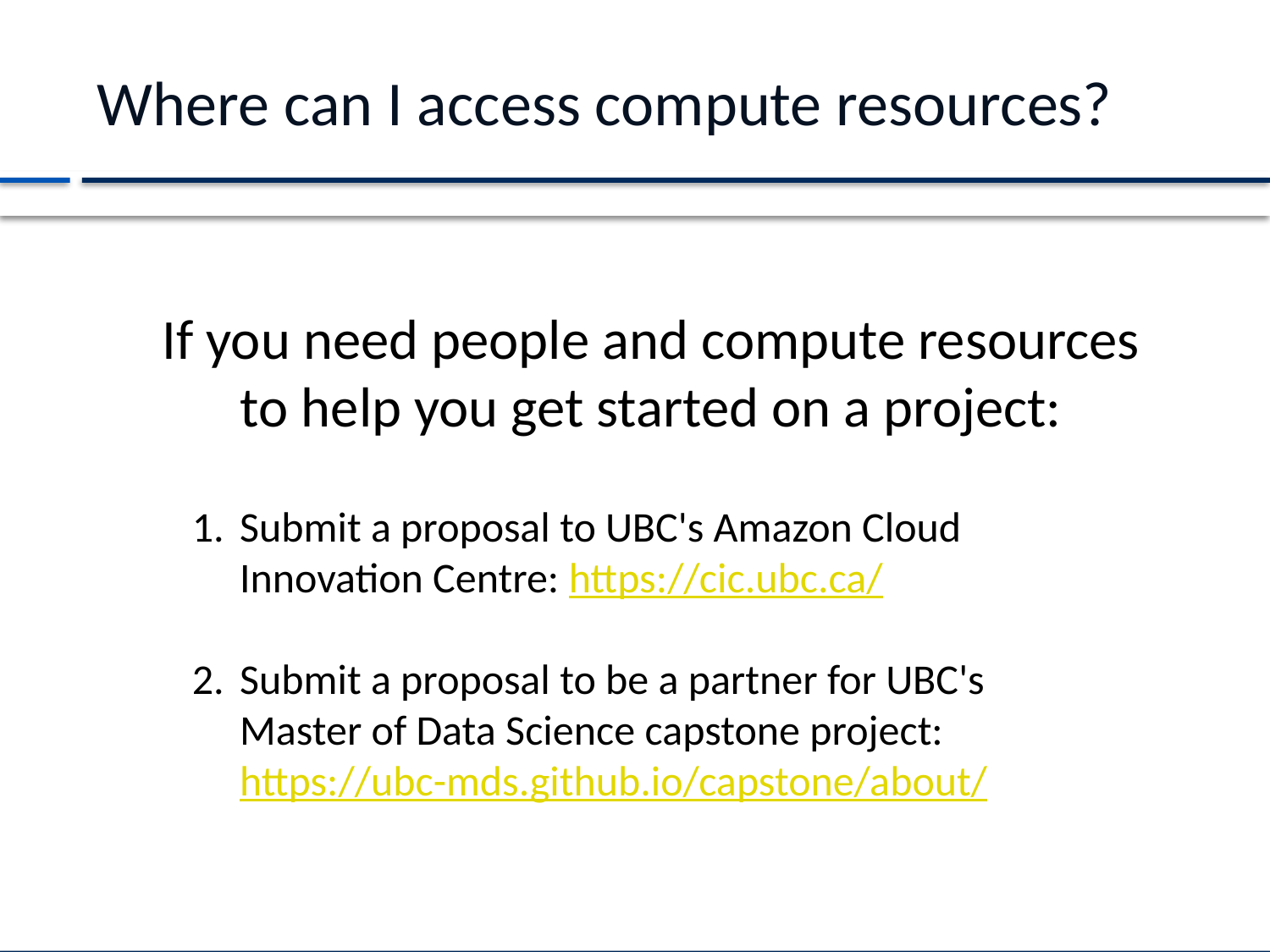

# Where can I access compute resources?
If you need people and compute resources to help you get started on a project:
Submit a proposal to UBC's Amazon Cloud Innovation Centre: https://cic.ubc.ca/
Submit a proposal to be a partner for UBC's Master of Data Science capstone project: https://ubc-mds.github.io/capstone/about/